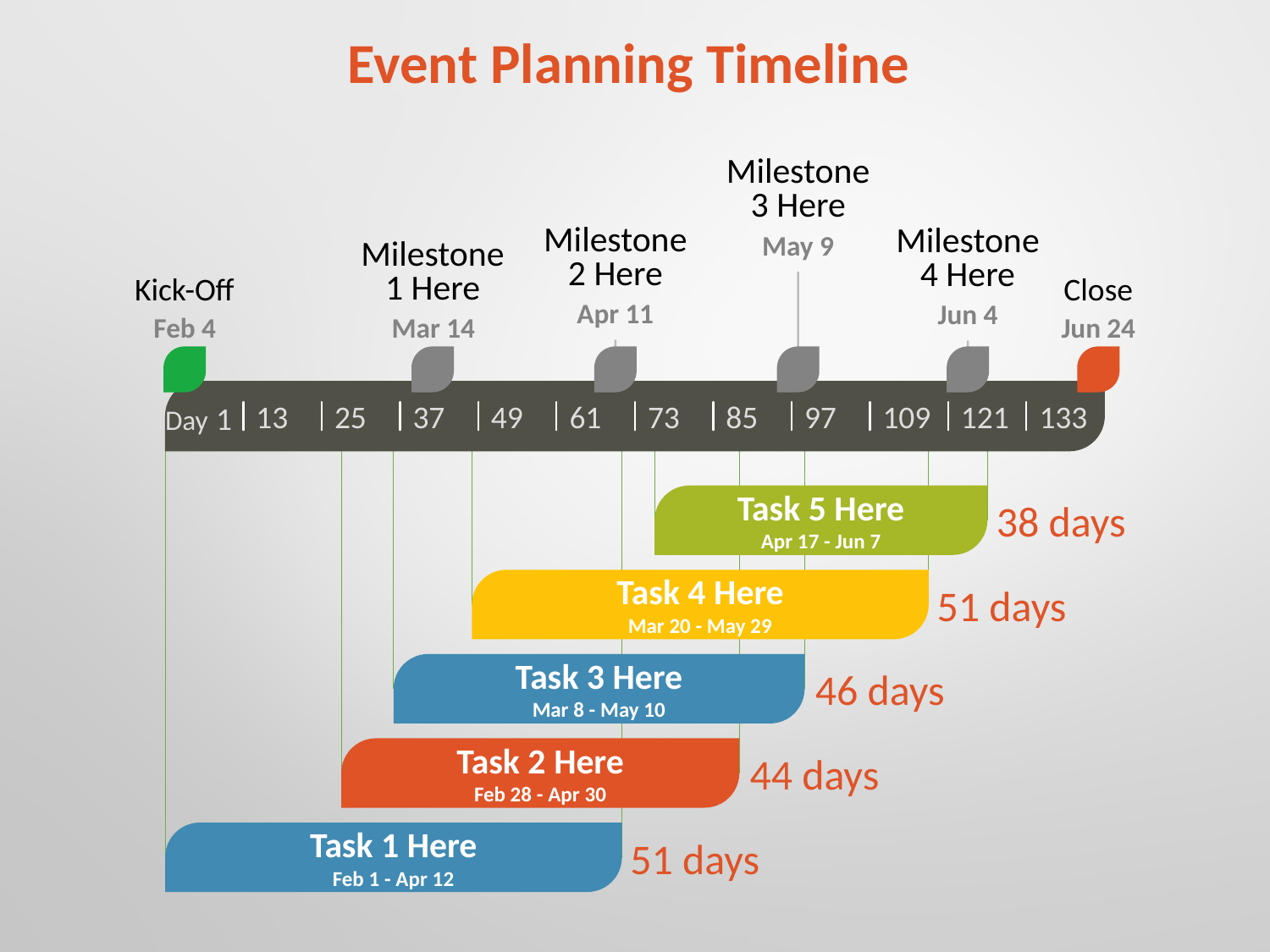

Event Planning Timeline
Milestone 3 Here
Milestone 2 Here
Milestone 4 Here
May 9
Milestone 1 Here
Kick-Off
Close
Apr 11
Jun 4
Feb 4
Mar 14
Jun 24

Day 1

13
25
37
49
61
73
85
97
109
121
133
Task 5 Here

38 days
Apr 17 - Jun 7
Task 4 Here

51 days
Mar 20 - May 29
Task 3 Here

46 days
Mar 8 - May 10
Task 2 Here

44 days
Feb 28 - Apr 30
Task 1 Here

51 days
Feb 1 - Apr 12